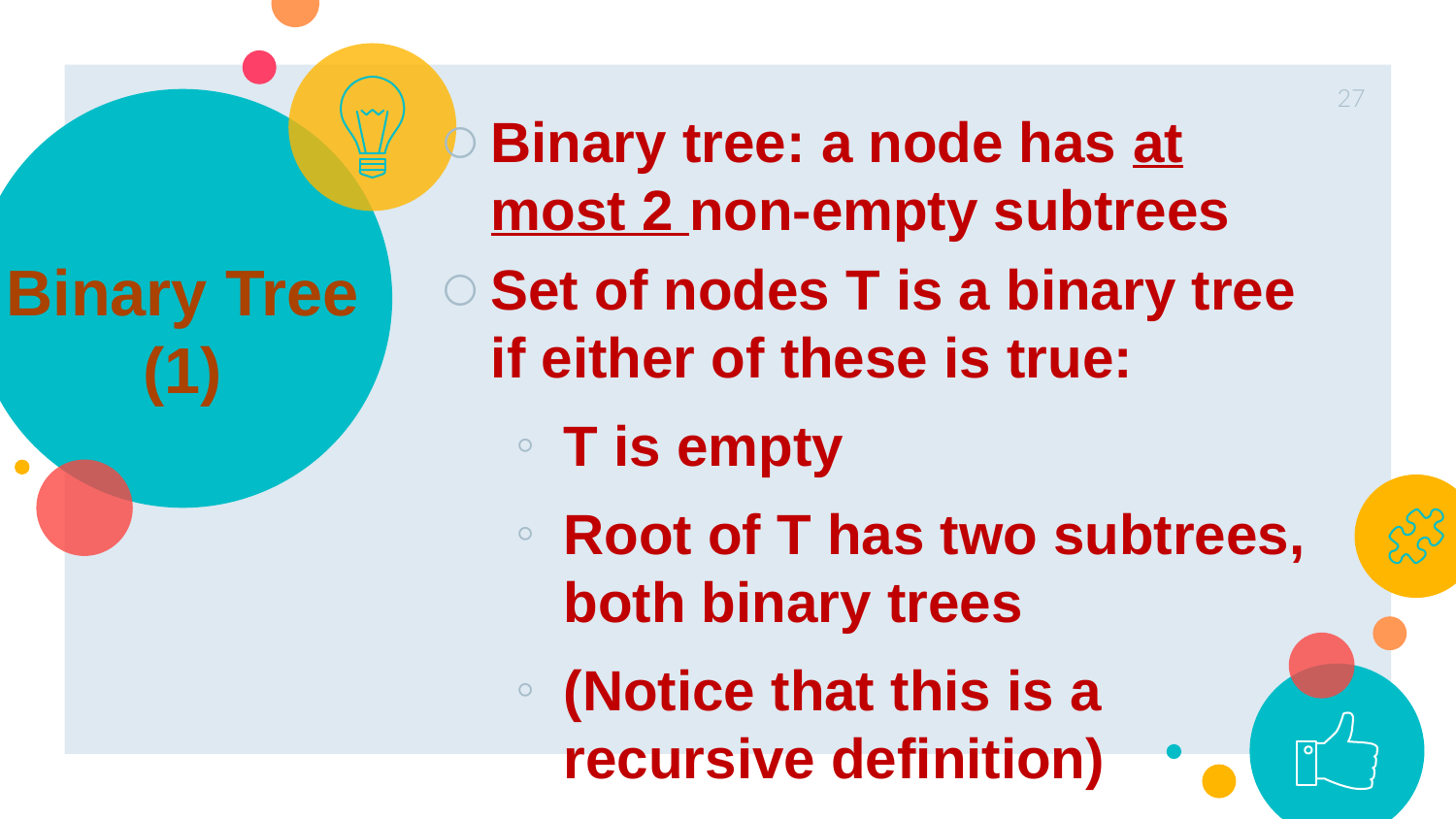

27
Binary tree: a node has at most 2 non-empty subtrees
Set of nodes T is a binary tree if either of these is true:
T is empty
Root of T has two subtrees, both binary trees
(Notice that this is a recursive definition)
# Binary Tree (1)